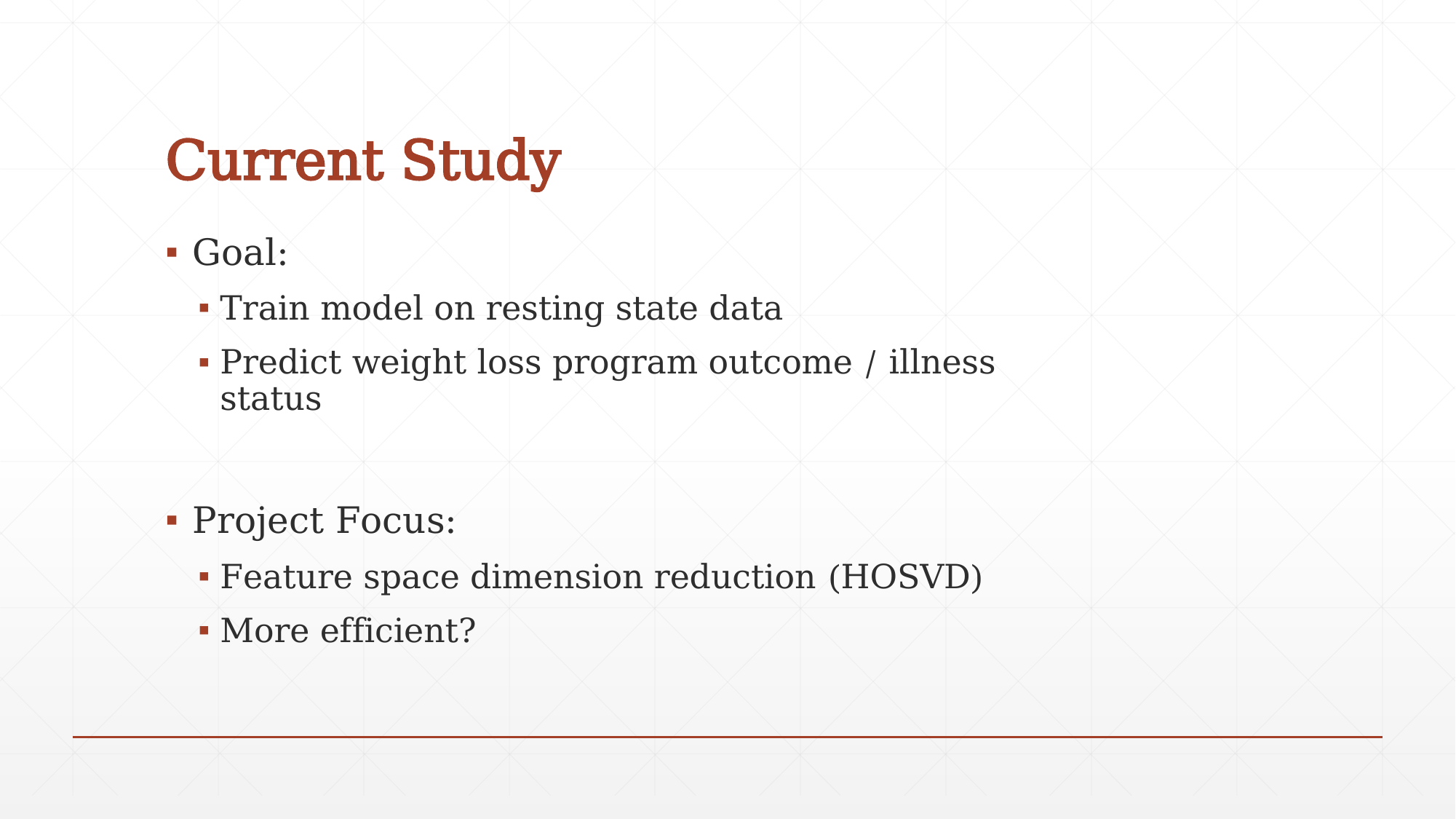

# Current Study
Goal:
Train model on resting state data
Predict weight loss program outcome / illness status

Project Focus:
Feature space dimension reduction (HOSVD)
More efficient?